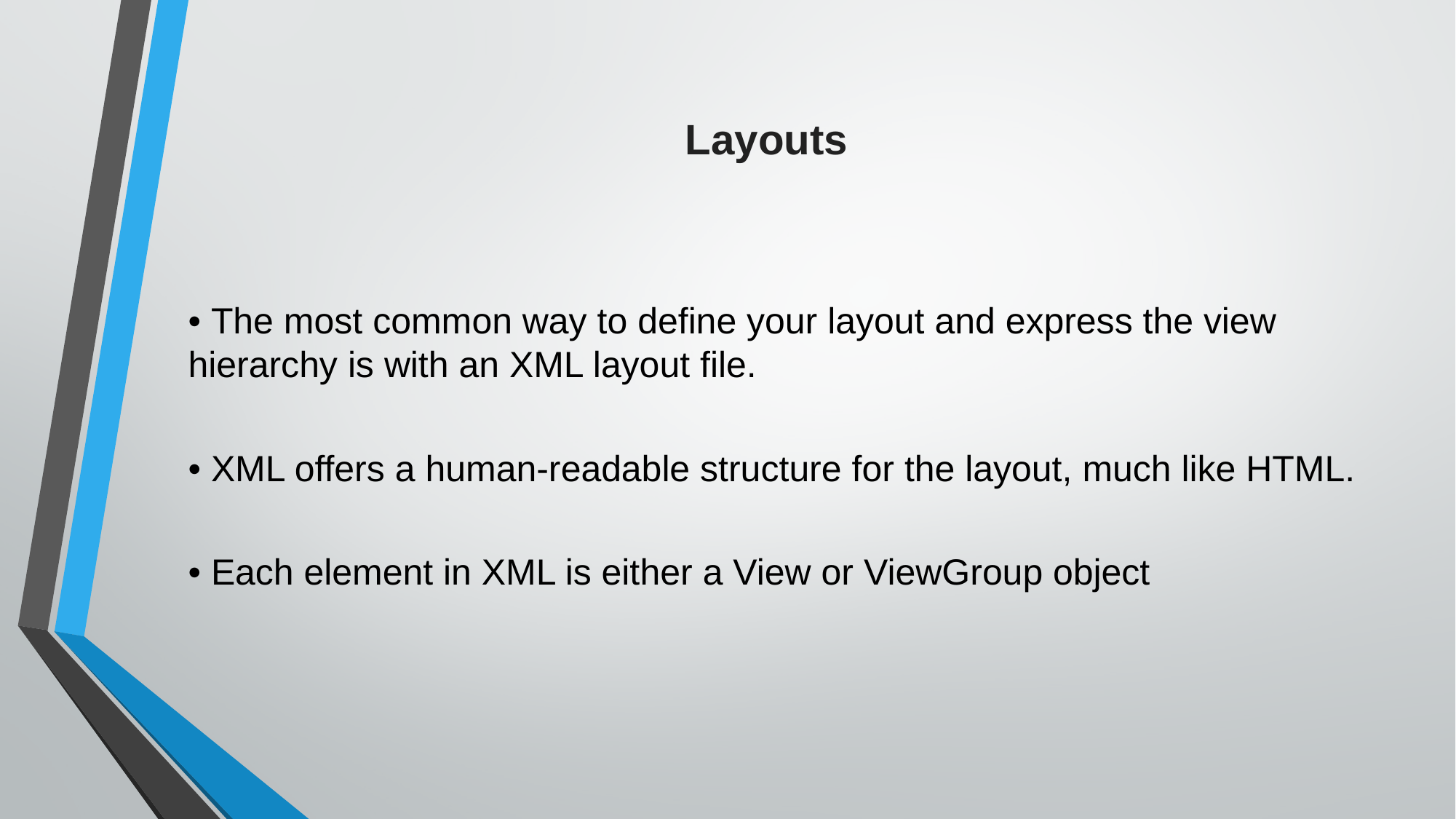

# Layouts
• The most common way to define your layout and express the view hierarchy is with an XML layout file.
• XML offers a human-readable structure for the layout, much like HTML.
• Each element in XML is either a View or ViewGroup object